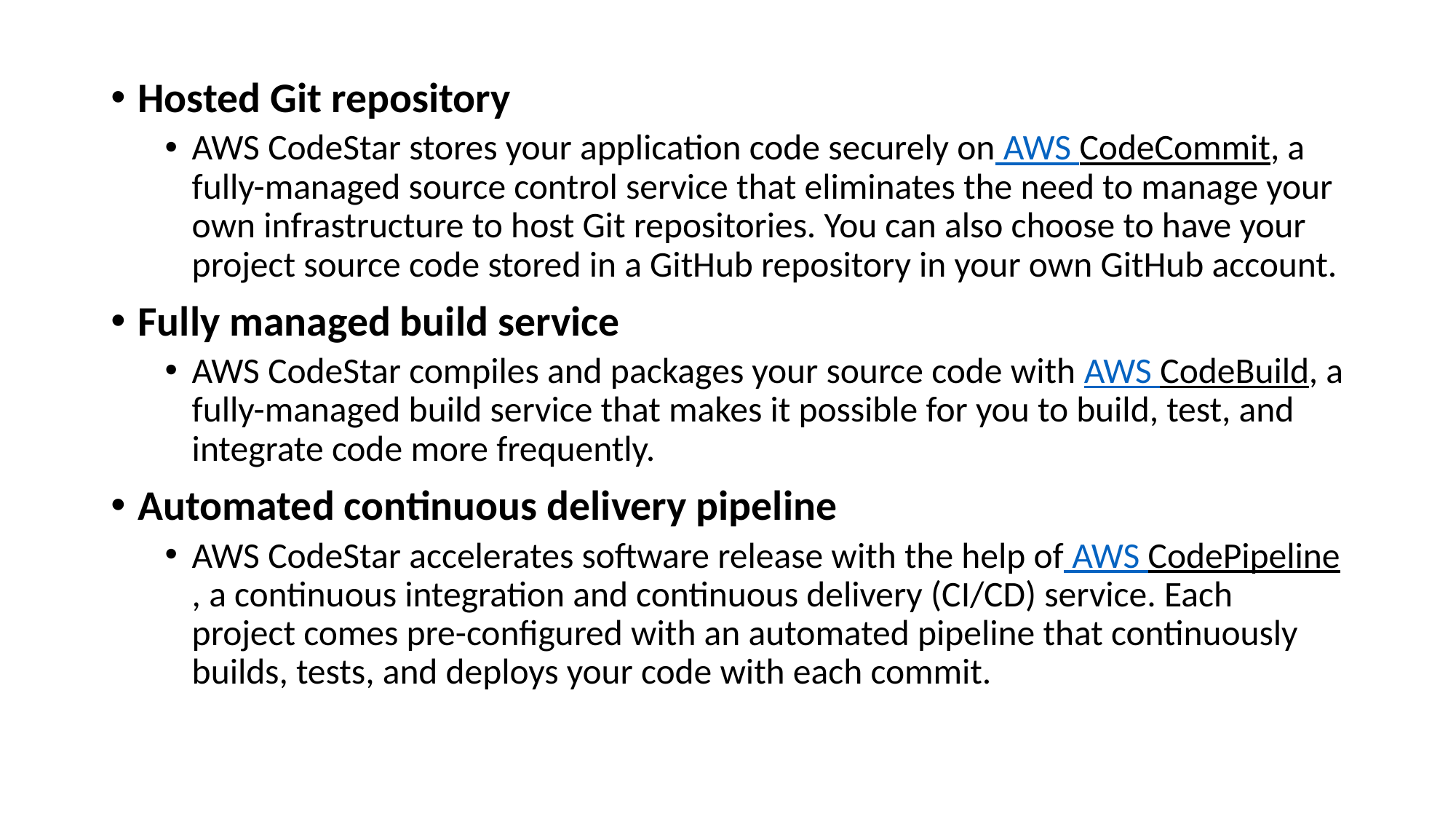

Hosted Git repository
AWS CodeStar stores your application code securely on AWS CodeCommit, a fully-managed source control service that eliminates the need to manage your own infrastructure to host Git repositories. You can also choose to have your project source code stored in a GitHub repository in your own GitHub account.
Fully managed build service
AWS CodeStar compiles and packages your source code with AWS CodeBuild, a fully-managed build service that makes it possible for you to build, test, and integrate code more frequently.
Automated continuous delivery pipeline
AWS CodeStar accelerates software release with the help of AWS CodePipeline, a continuous integration and continuous delivery (CI/CD) service. Each project comes pre-configured with an automated pipeline that continuously builds, tests, and deploys your code with each commit.